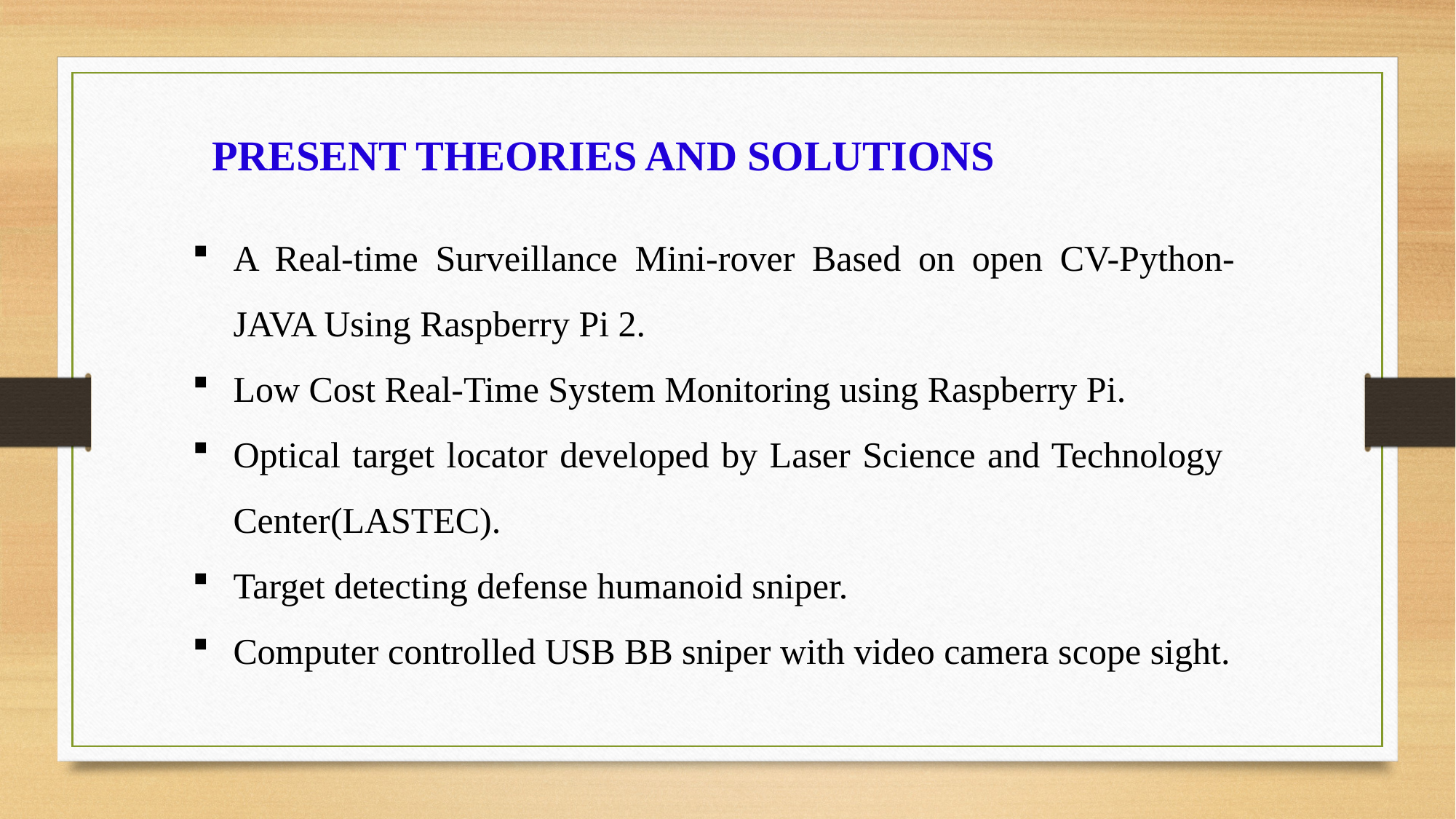

PRESENT THEORIES AND SOLUTIONS
A Real-time Surveillance Mini-rover Based on open CV-Python-JAVA Using Raspberry Pi 2.
Low Cost Real-Time System Monitoring using Raspberry Pi.
Optical target locator developed by Laser Science and Technology  Center(LASTEC).
Target detecting defense humanoid sniper.
Computer controlled USB BB sniper with video camera scope sight.